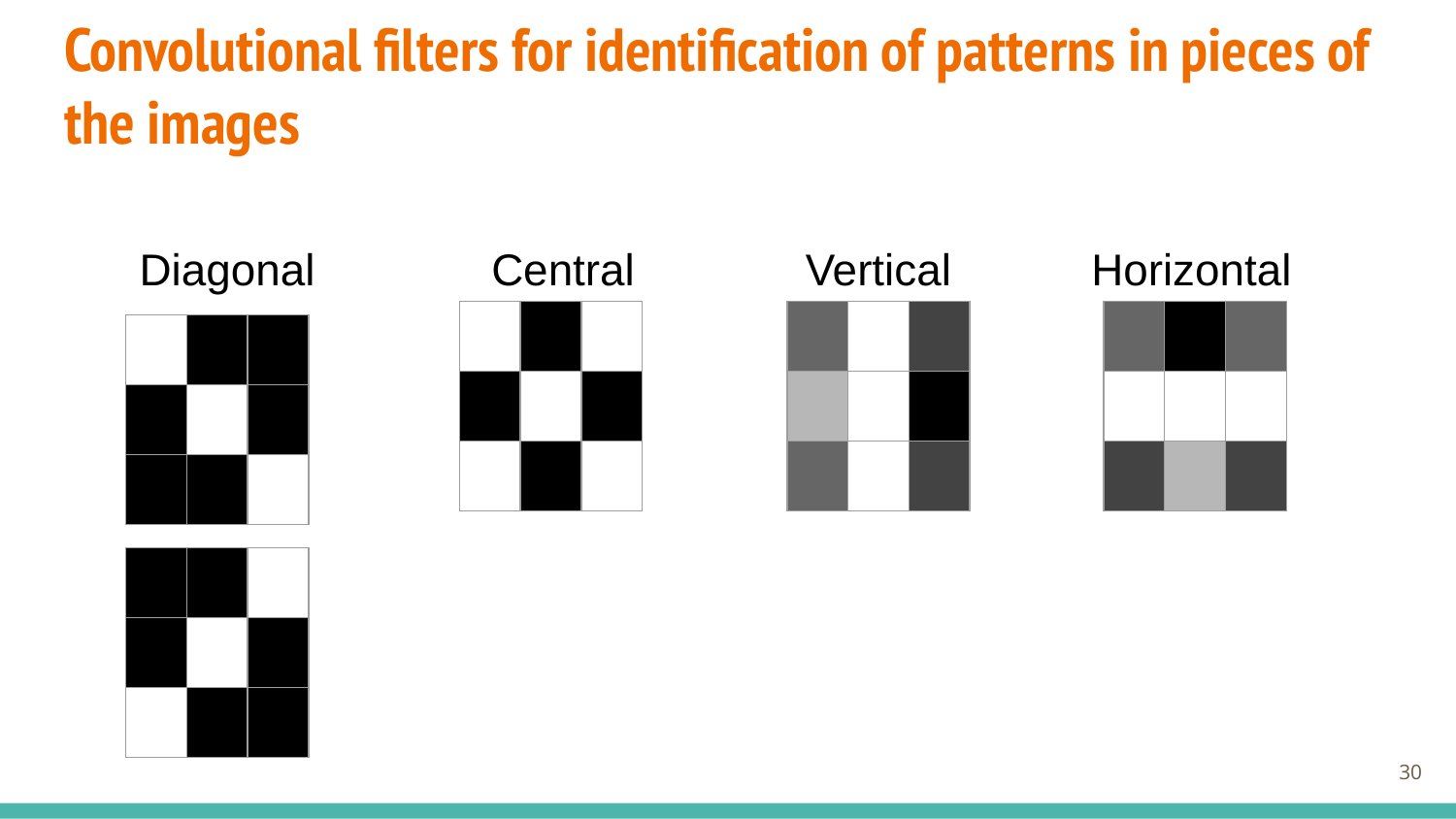

# Convolutional filters for identification of patterns in pieces of the images
Diagonal
Central
Vertical
Horizontal
|  |  |  |
| --- | --- | --- |
|  |  |  |
|  |  |  |
|  |  |  |
| --- | --- | --- |
|  |  |  |
|  |  |  |
|  |  |  |
| --- | --- | --- |
|  |  |  |
|  |  |  |
|  |  |  |
| --- | --- | --- |
|  |  |  |
|  |  |  |
|  |  |  |
| --- | --- | --- |
|  |  |  |
|  |  |  |
30